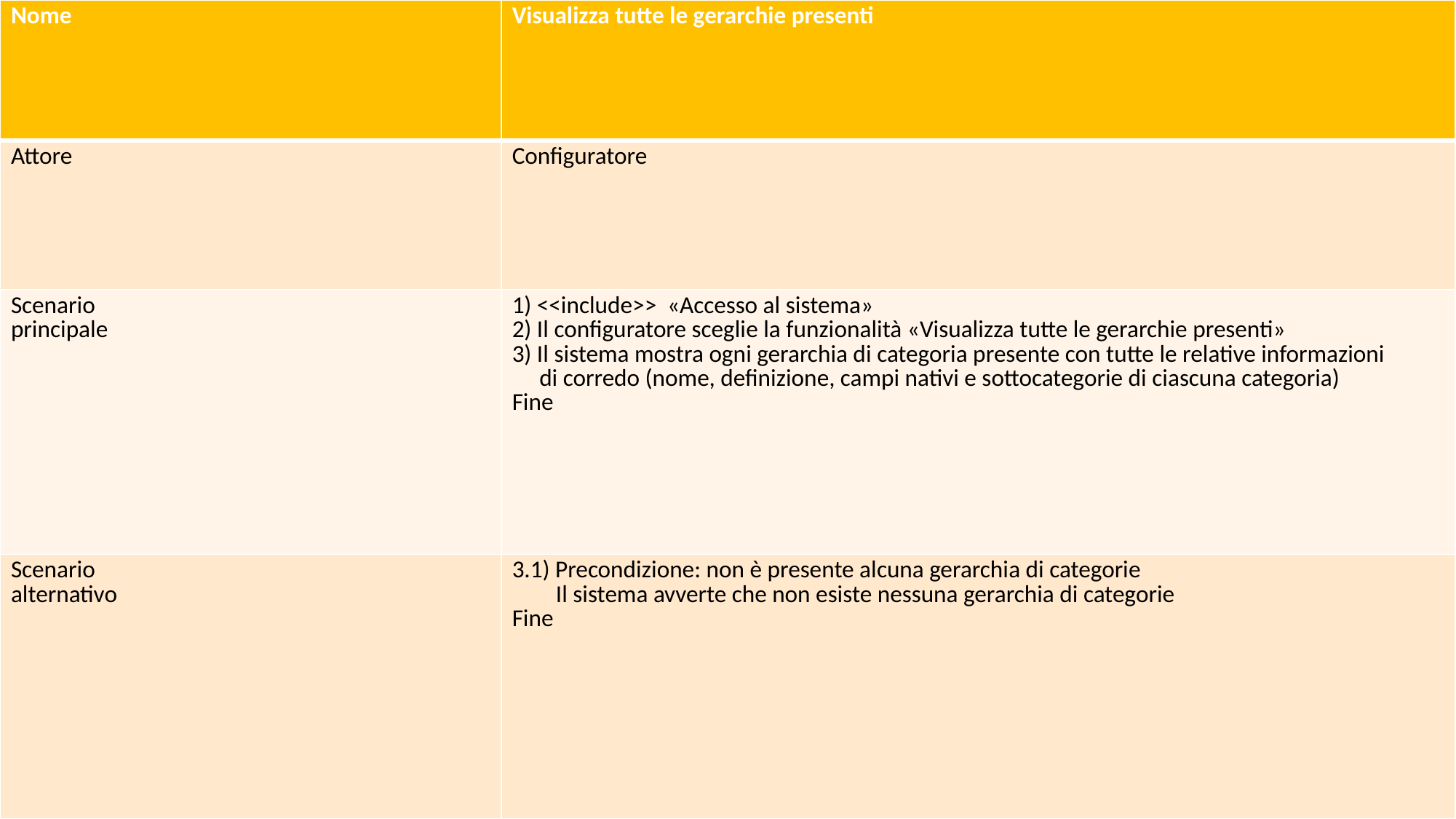

| Nome | Visualizza tutte le gerarchie presenti |
| --- | --- |
| Attore | Configuratore |
| Scenario principale | 1) <<include>> «Accesso al sistema» 2) Il configuratore sceglie la funzionalità «Visualizza tutte le gerarchie presenti» 3) Il sistema mostra ogni gerarchia di categoria presente con tutte le relative informazioni di corredo (nome, definizione, campi nativi e sottocategorie di ciascuna categoria) Fine |
| Scenario alternativo | 3.1) Precondizione: non è presente alcuna gerarchia di categorie Il sistema avverte che non esiste nessuna gerarchia di categorie Fine |